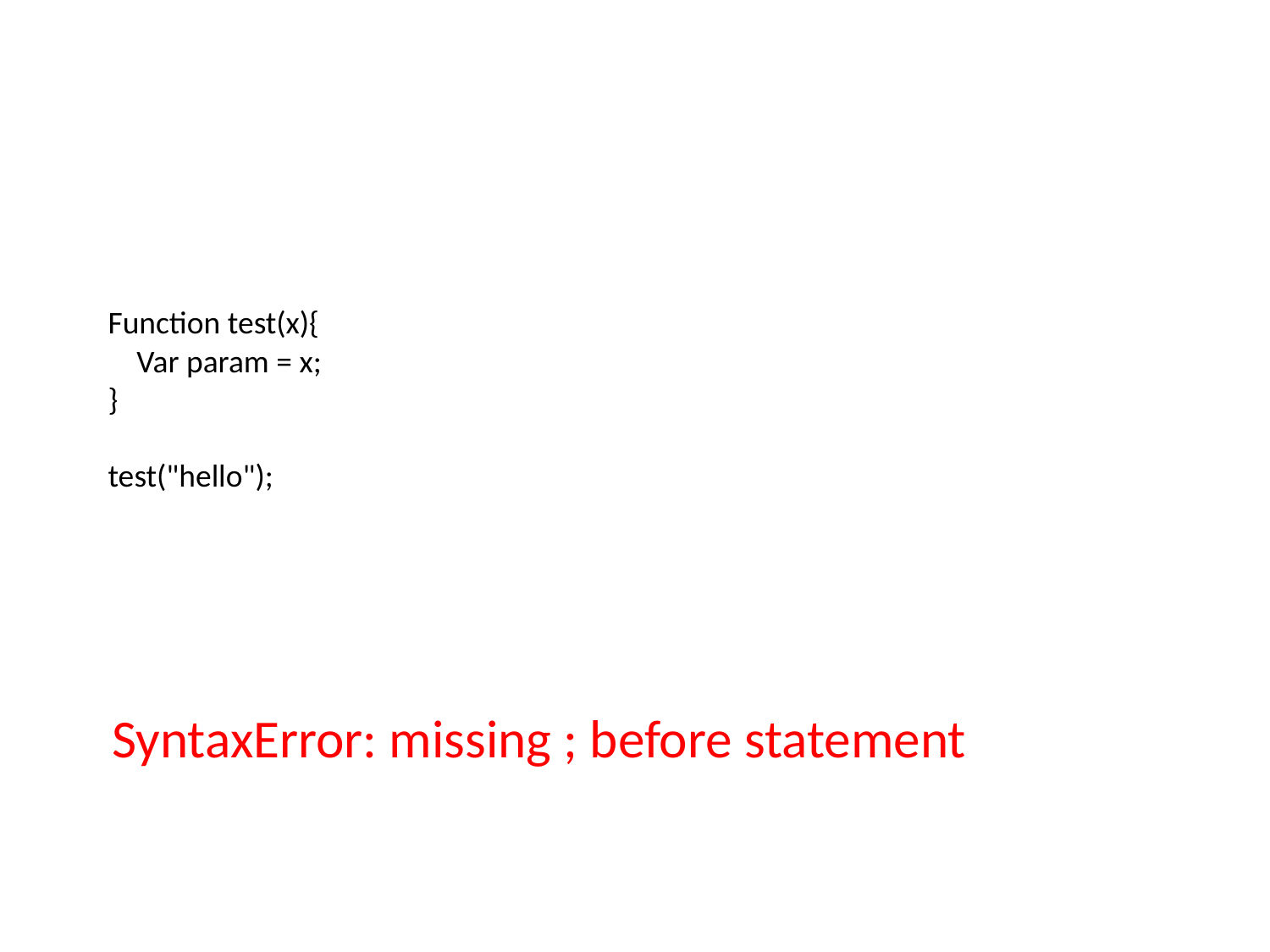

# Function test(x){ Var param = x; } test("hello");
SyntaxError: missing ; before statement